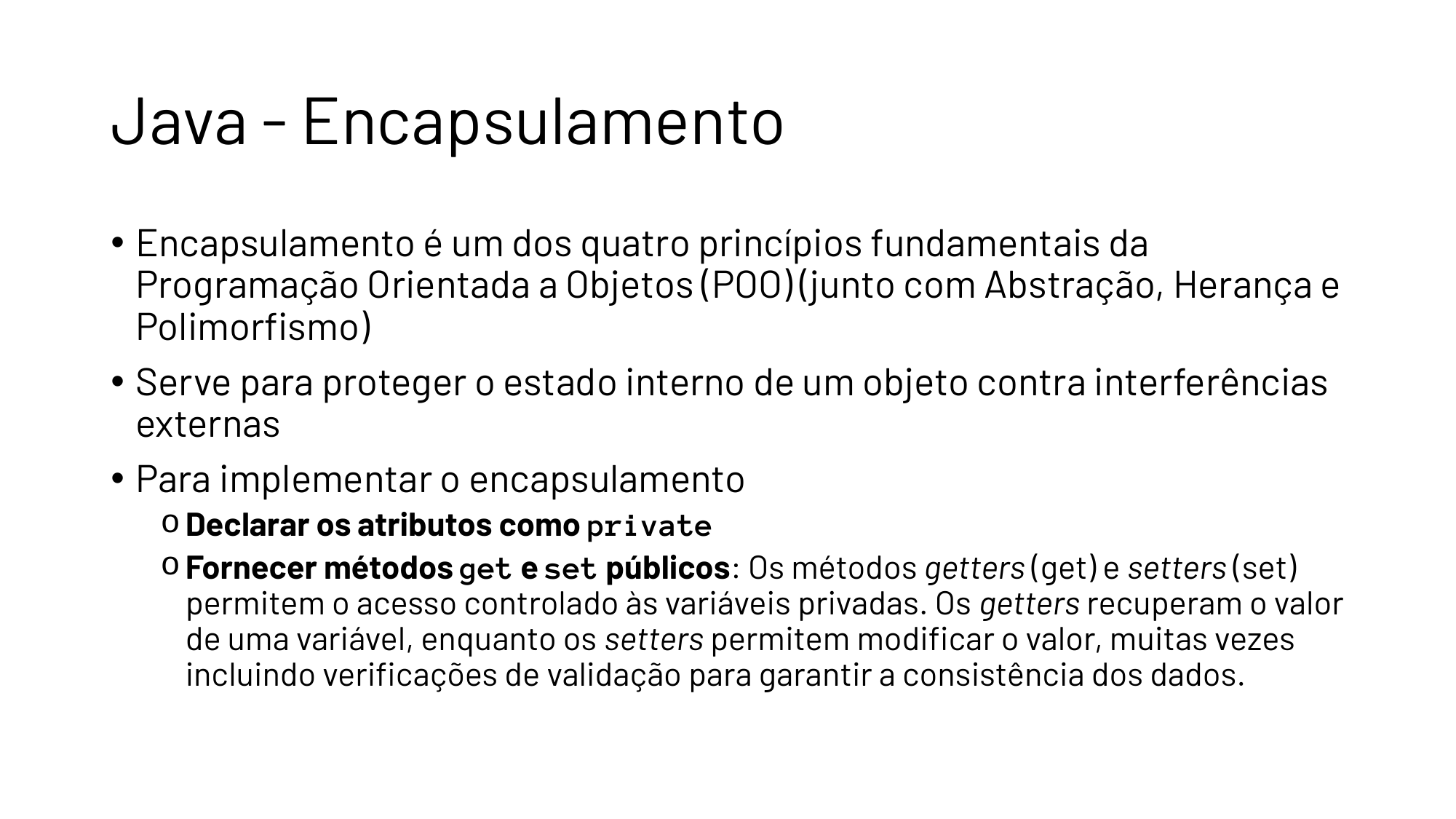

# Java - Encapsulamento
Encapsulamento é um dos quatro princípios fundamentais da Programação Orientada a Objetos (POO) (junto com Abstração, Herança e Polimorfismo)
Serve para proteger o estado interno de um objeto contra interferências externas
Para implementar o encapsulamento
Declarar os atributos como private
Fornecer métodos get e set públicos: Os métodos getters (get) e setters (set) permitem o acesso controlado às variáveis privadas. Os getters recuperam o valor de uma variável, enquanto os setters permitem modificar o valor, muitas vezes incluindo verificações de validação para garantir a consistência dos dados.